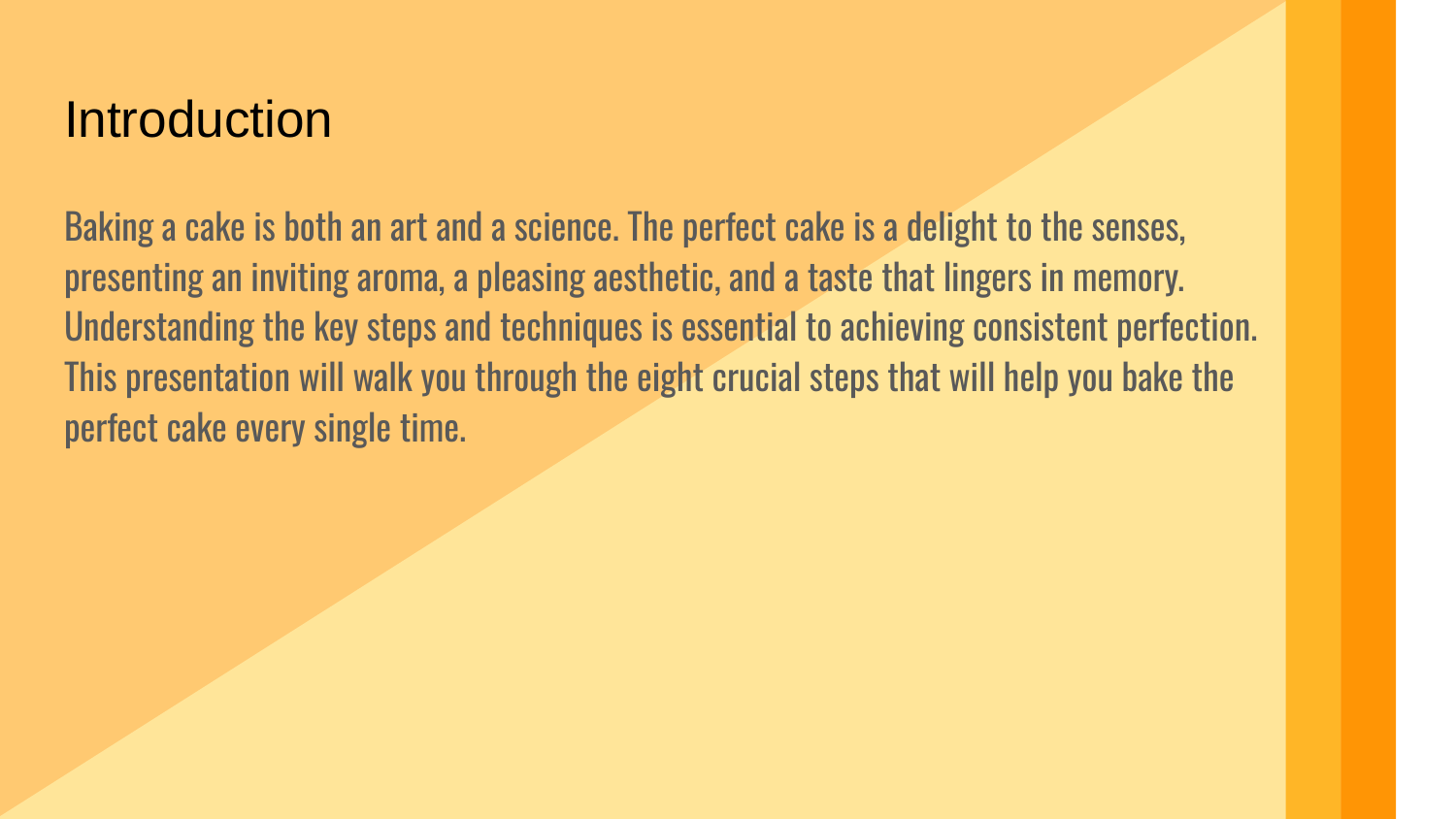

Introduction
Baking a cake is both an art and a science. The perfect cake is a delight to the senses, presenting an inviting aroma, a pleasing aesthetic, and a taste that lingers in memory. Understanding the key steps and techniques is essential to achieving consistent perfection. This presentation will walk you through the eight crucial steps that will help you bake the perfect cake every single time.